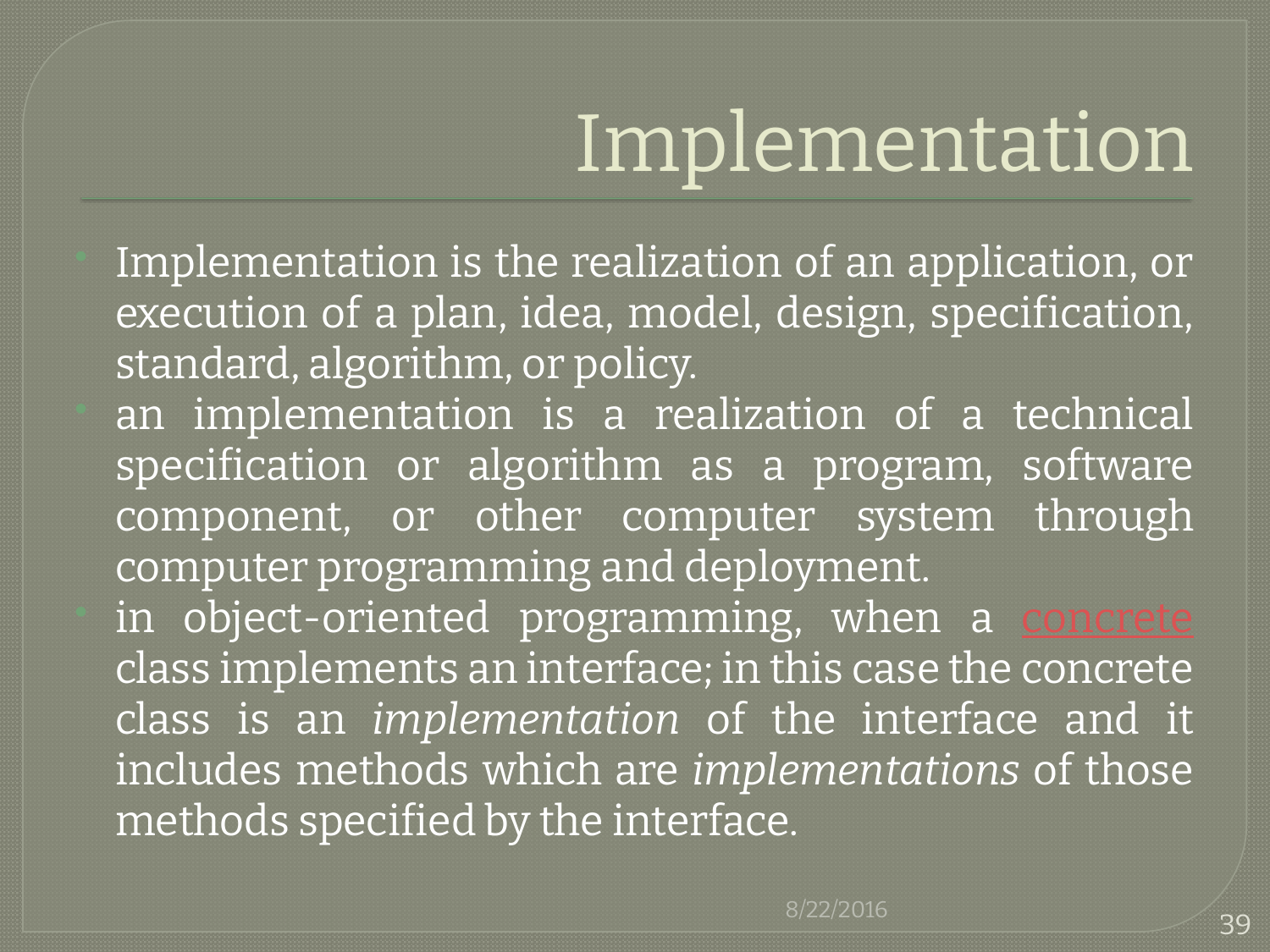

# Implementation
Implementation is the realization of an application, or execution of a plan, idea, model, design, specification, standard, algorithm, or policy.
an implementation is a realization of a technical specification or algorithm as a program, software component, or other computer system through computer programming and deployment.
in object-oriented programming, when a concrete class implements an interface; in this case the concrete class is an implementation of the interface and it includes methods which are implementations of those methods specified by the interface.

8/22/2016
39